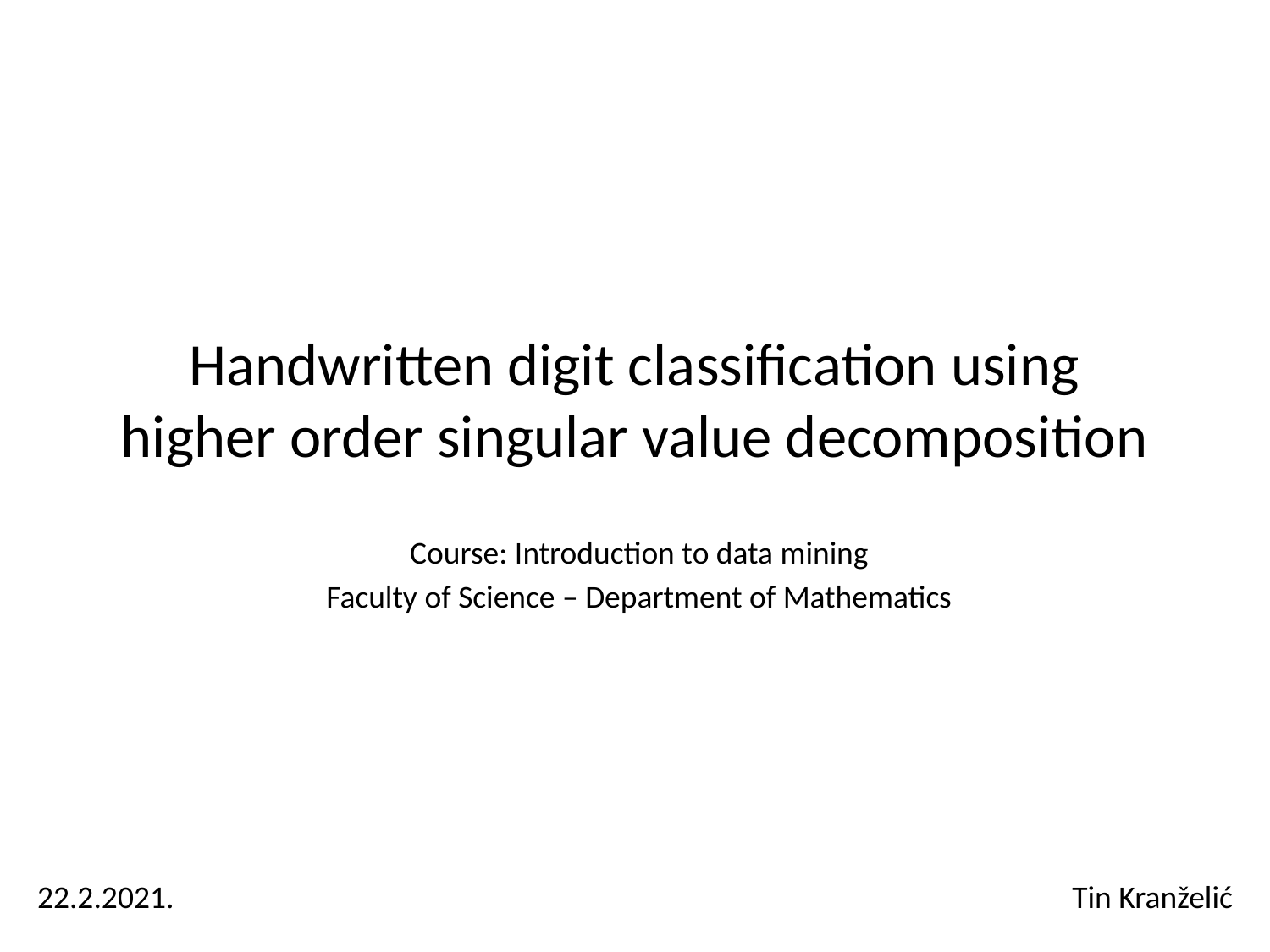

# Handwritten digit classification using higher order singular value decomposition
Course: Introduction to data mining
Faculty of Science – Department of Mathematics

22.2.2021.
Tin Kranželić